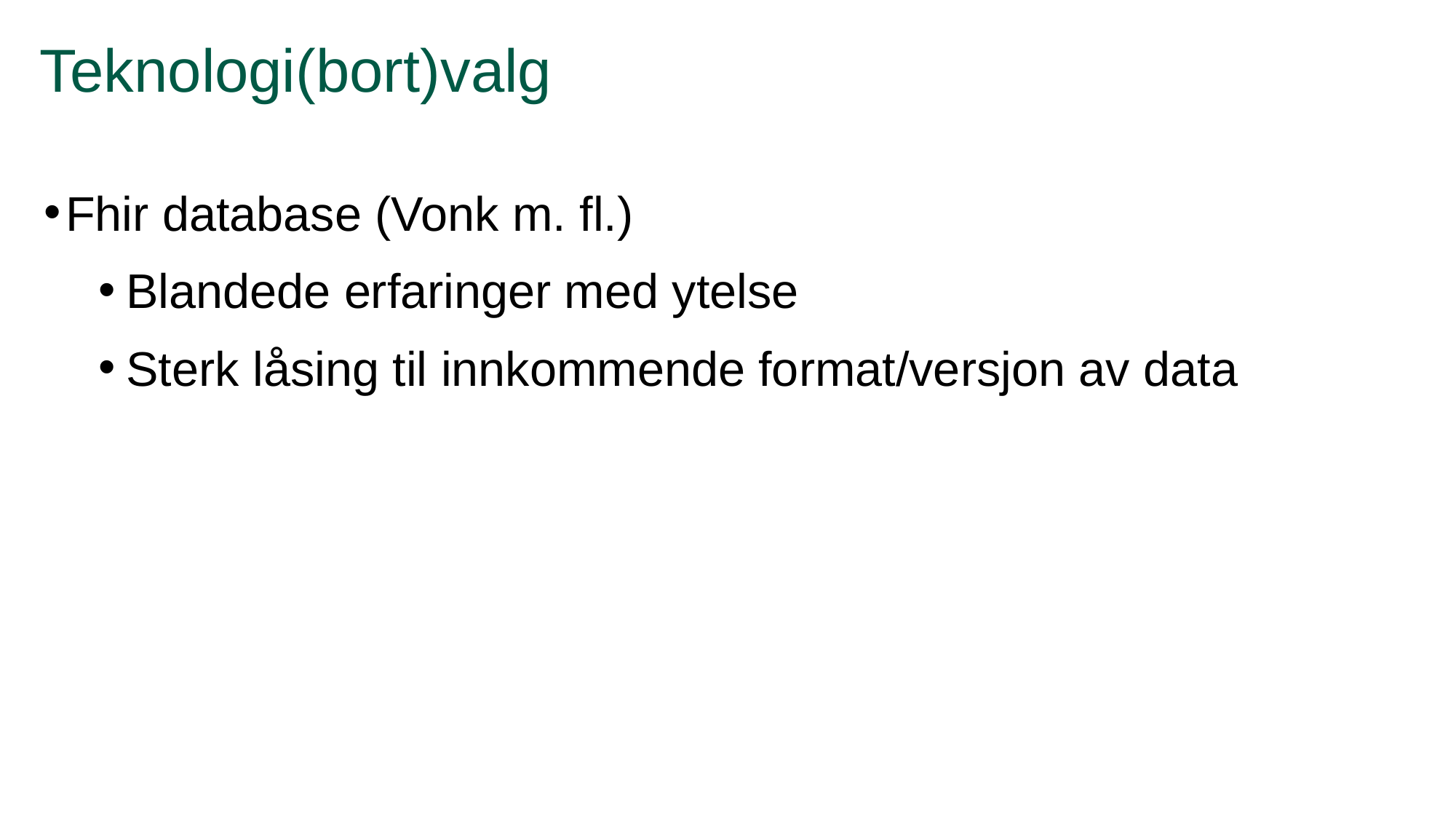

# Teknologi(bort)valg
Fhir database (Vonk m. fl.)
Blandede erfaringer med ytelse
Sterk låsing til innkommende format/versjon av data